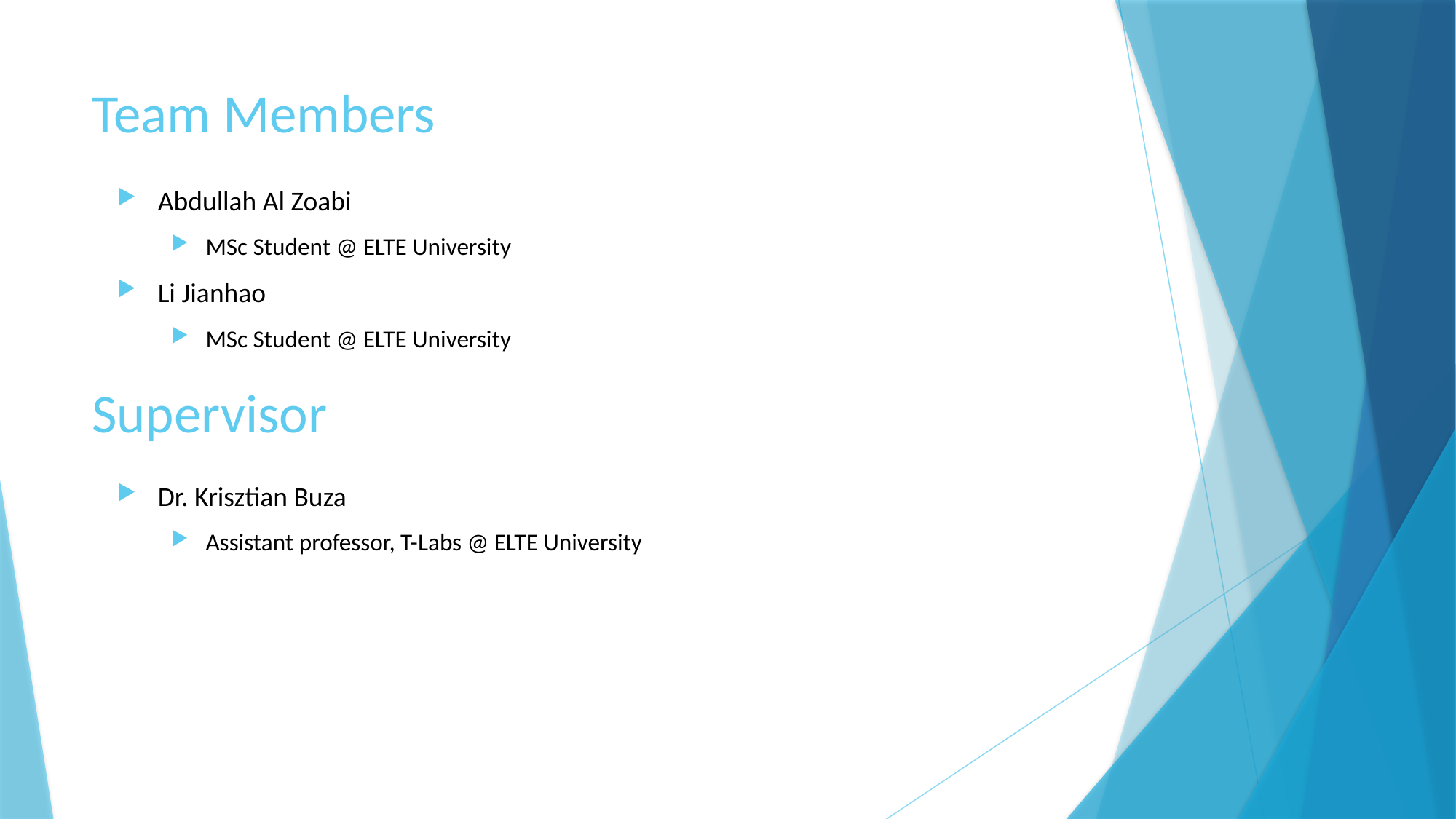

# Team Members
Abdullah Al Zoabi
MSc Student @ ELTE University
Li Jianhao
MSc Student @ ELTE University

Supervisor
Dr. Krisztian Buza
Assistant professor, T-Labs @ ELTE University